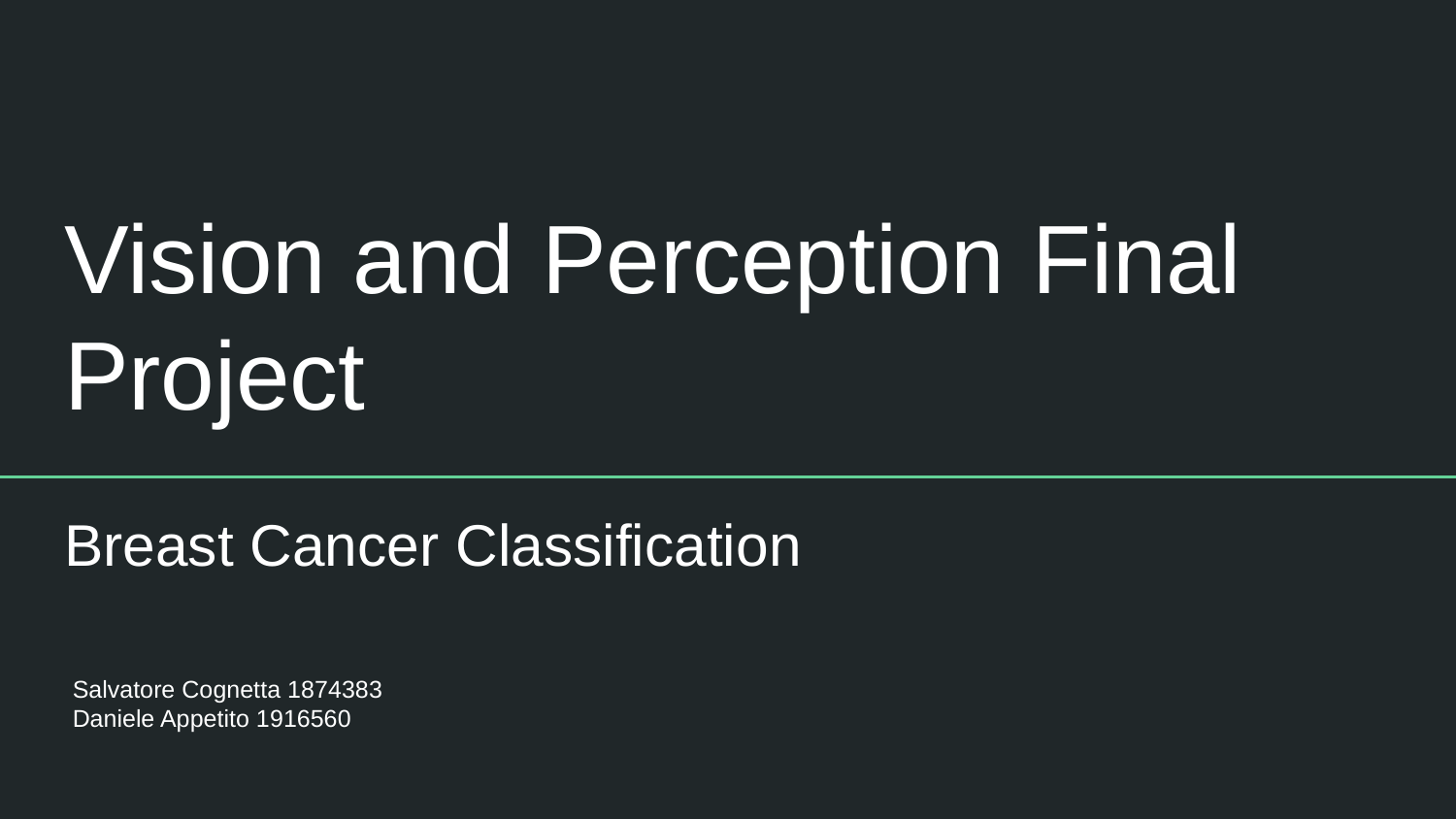

# Vision and Perception Final Project
Breast Cancer Classification
Salvatore Cognetta 1874383
Daniele Appetito 1916560